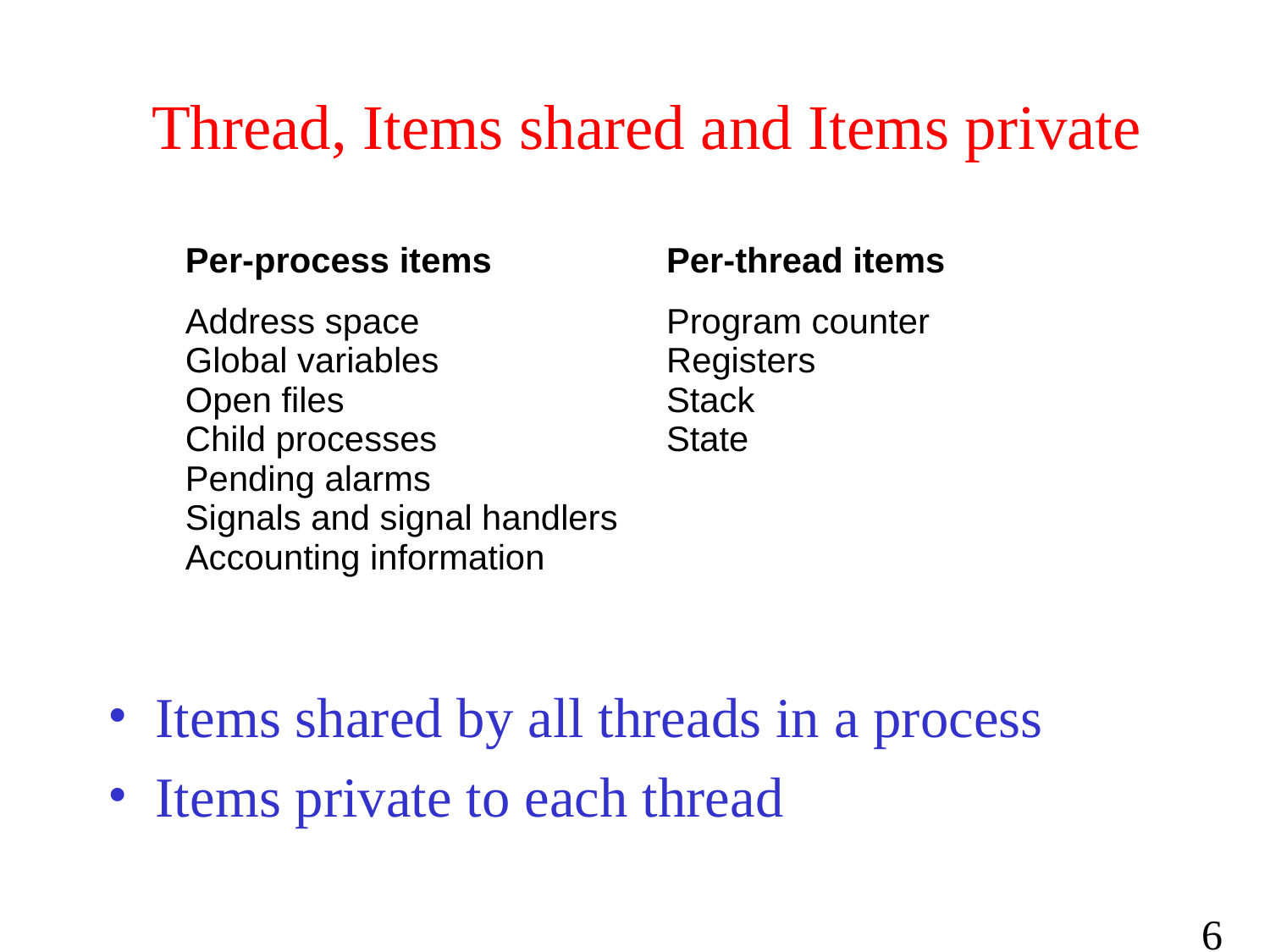

# Thread, Items shared and Items private
| Per-process items | Per-thread items |
| --- | --- |
| Address space Global variables Open files Child processes Pending alarms Signals and signal handlers Accounting information | Program counter Registers Stack State |
Items shared by all threads in a process
Items private to each thread
6